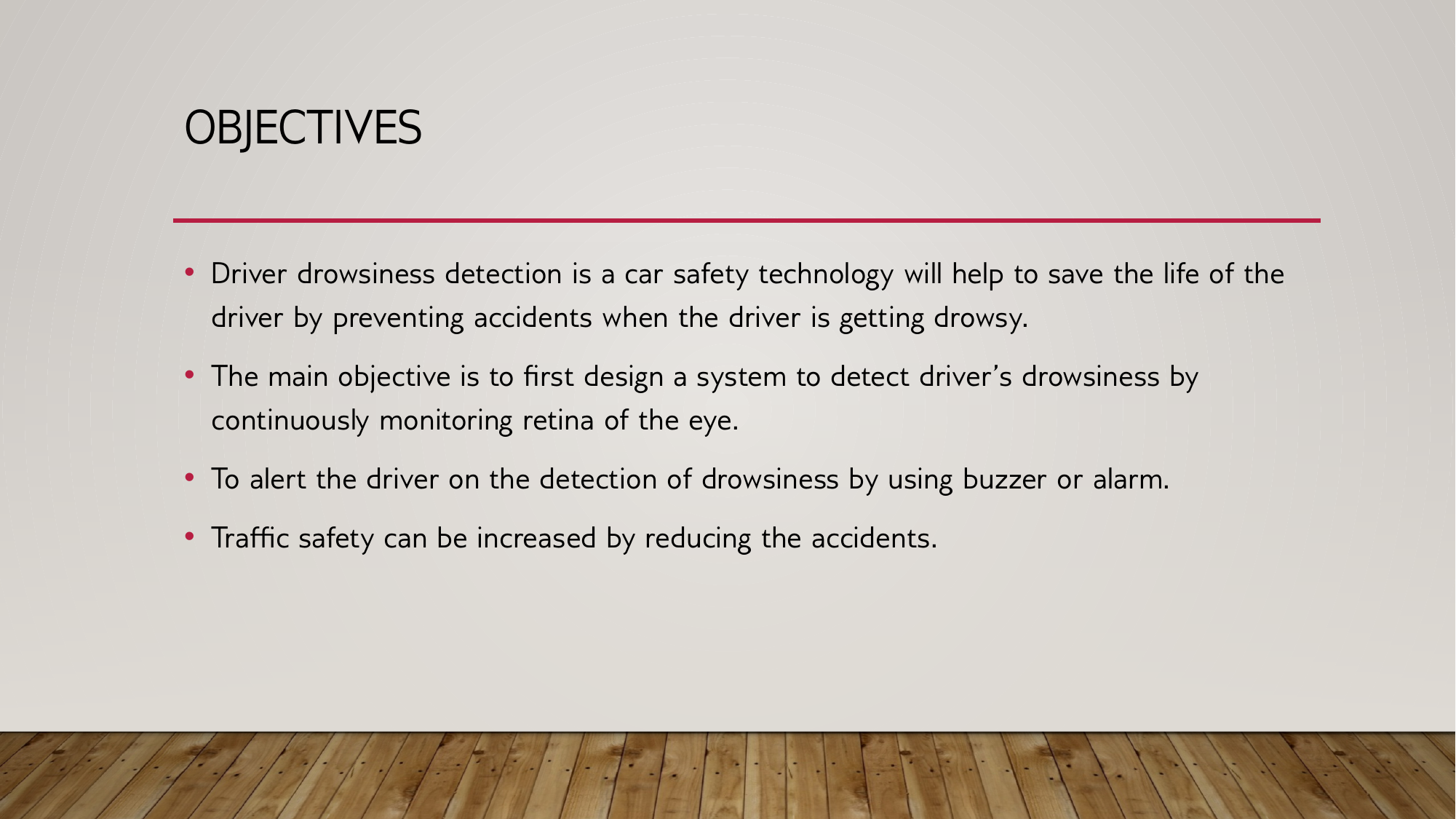

# Objectives
Driver drowsiness detection is a car safety technology will help to save the life of the driver by preventing accidents when the driver is getting drowsy.
The main objective is to first design a system to detect driver’s drowsiness by continuously monitoring retina of the eye.
To alert the driver on the detection of drowsiness by using buzzer or alarm.
Traffic safety can be increased by reducing the accidents.